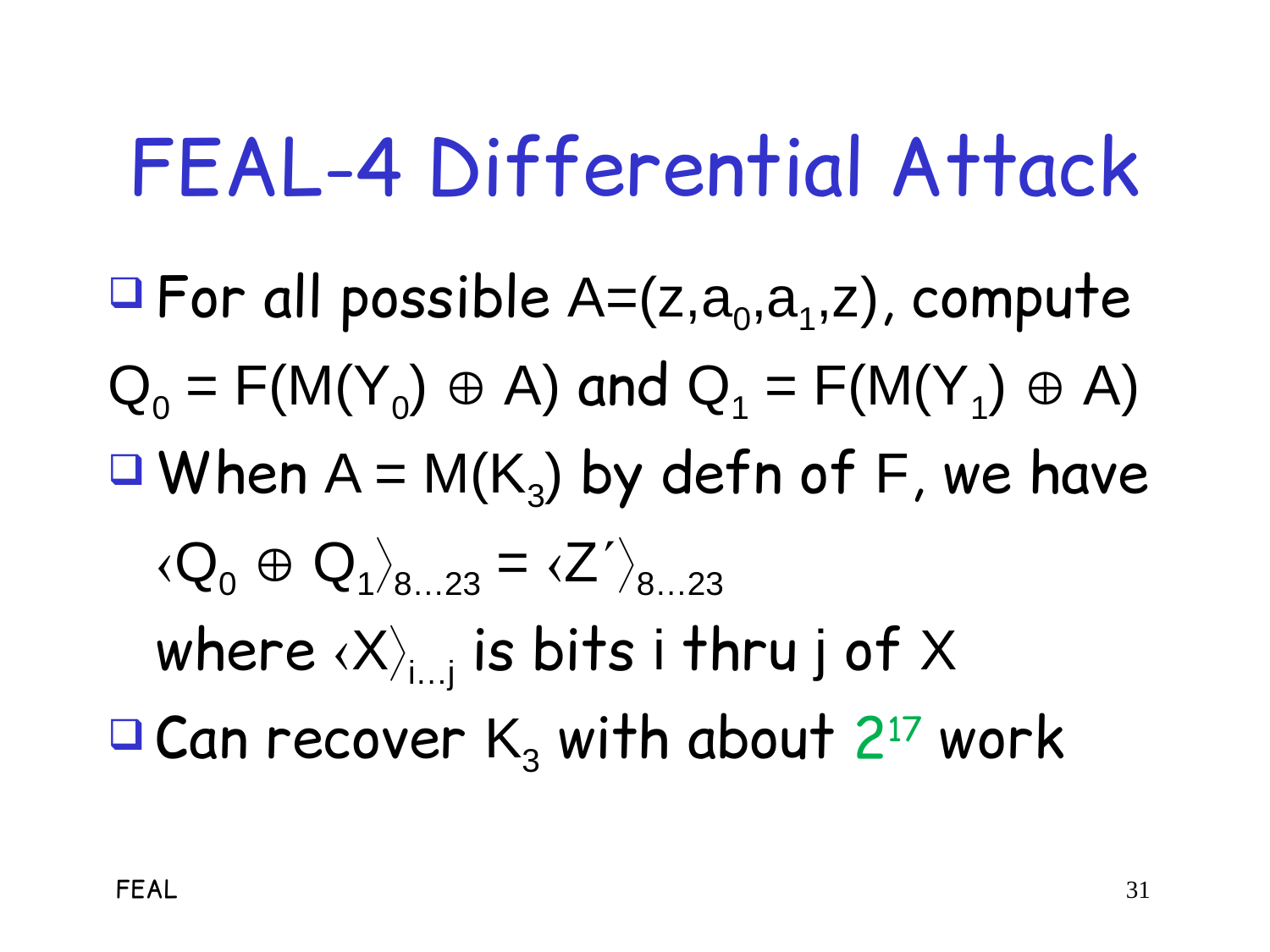

# FEAL-4 Differential Attack
For all possible A=(z,a0,a1,z), compute
Q0 = F(M(Y0) ⊕ A) and Q1 = F(M(Y1) ⊕ A)
When A = M(K3) by defn of F, we have
	〈Q0 ⊕ Q1〉8…23 = 〈Z′〉8…23
	where 〈X〉i…j is bits i thru j of X
Can recover K3 with about 217 work
 FEAL                                                                                                                                31